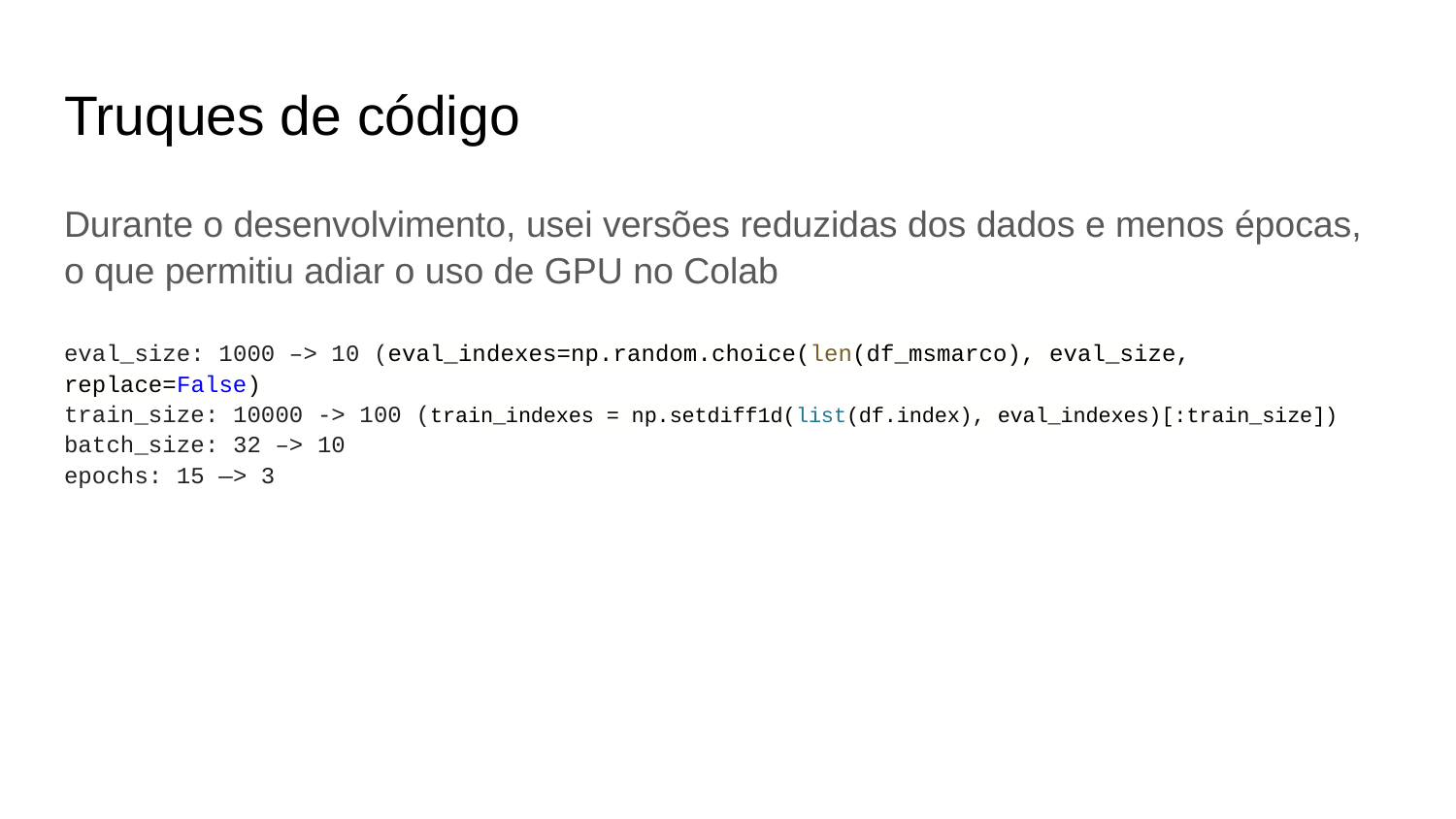

# Truques de código
Durante o desenvolvimento, usei versões reduzidas dos dados e menos épocas, o que permitiu adiar o uso de GPU no Colab

eval_size: 1000 –> 10 (eval_indexes=np.random.choice(len(df_msmarco), eval_size, replace=False)
train_size: 10000 -> 100 (train_indexes = np.setdiff1d(list(df.index), eval_indexes)[:train_size])
batch_size: 32 –> 10
epochs: 15 —> 3